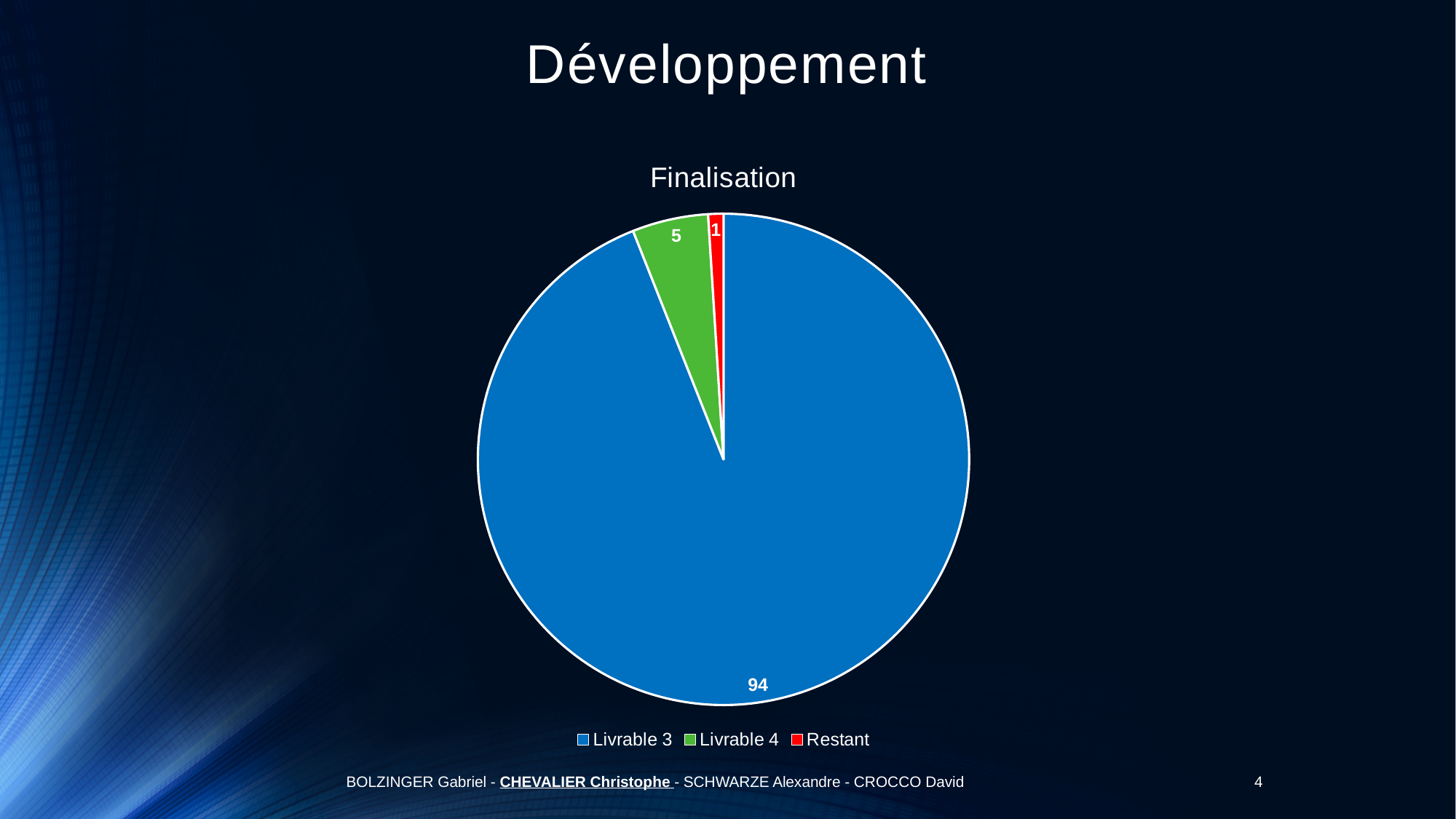

# Développement

### Chart:

| Category | Finalisation |
|---|---|
| Livrable 3 | 94.0 |
| Livrable 4 | 5.0 |
| Restant | 1.0 |
BOLZINGER Gabriel - CHEVALIER Christophe - SCHWARZE Alexandre - CROCCO David
4